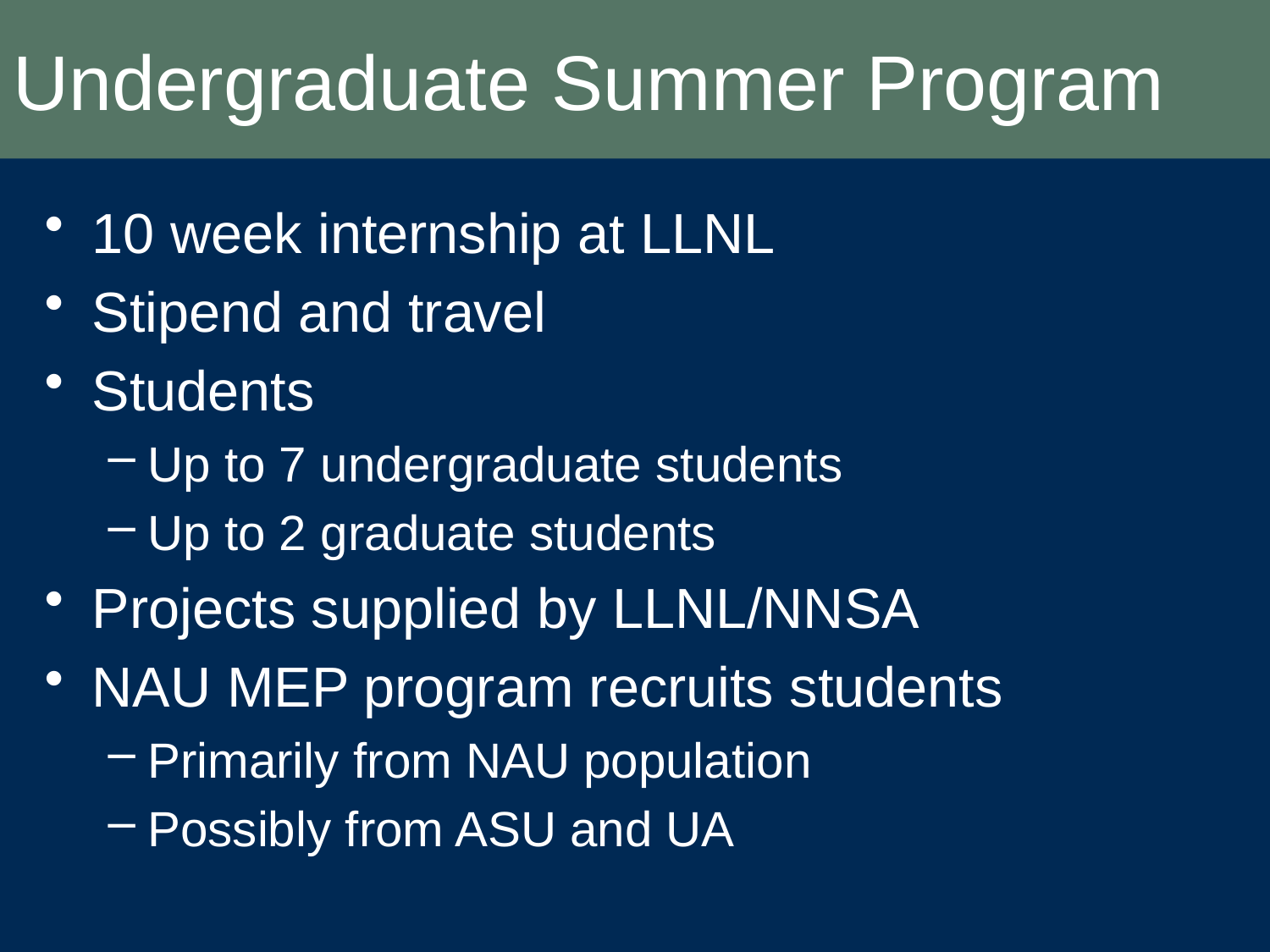

# Undergraduate Summer Program
10 week internship at LLNL
Stipend and travel
Students
Up to 7 undergraduate students
Up to 2 graduate students
Projects supplied by LLNL/NNSA
NAU MEP program recruits students
Primarily from NAU population
Possibly from ASU and UA